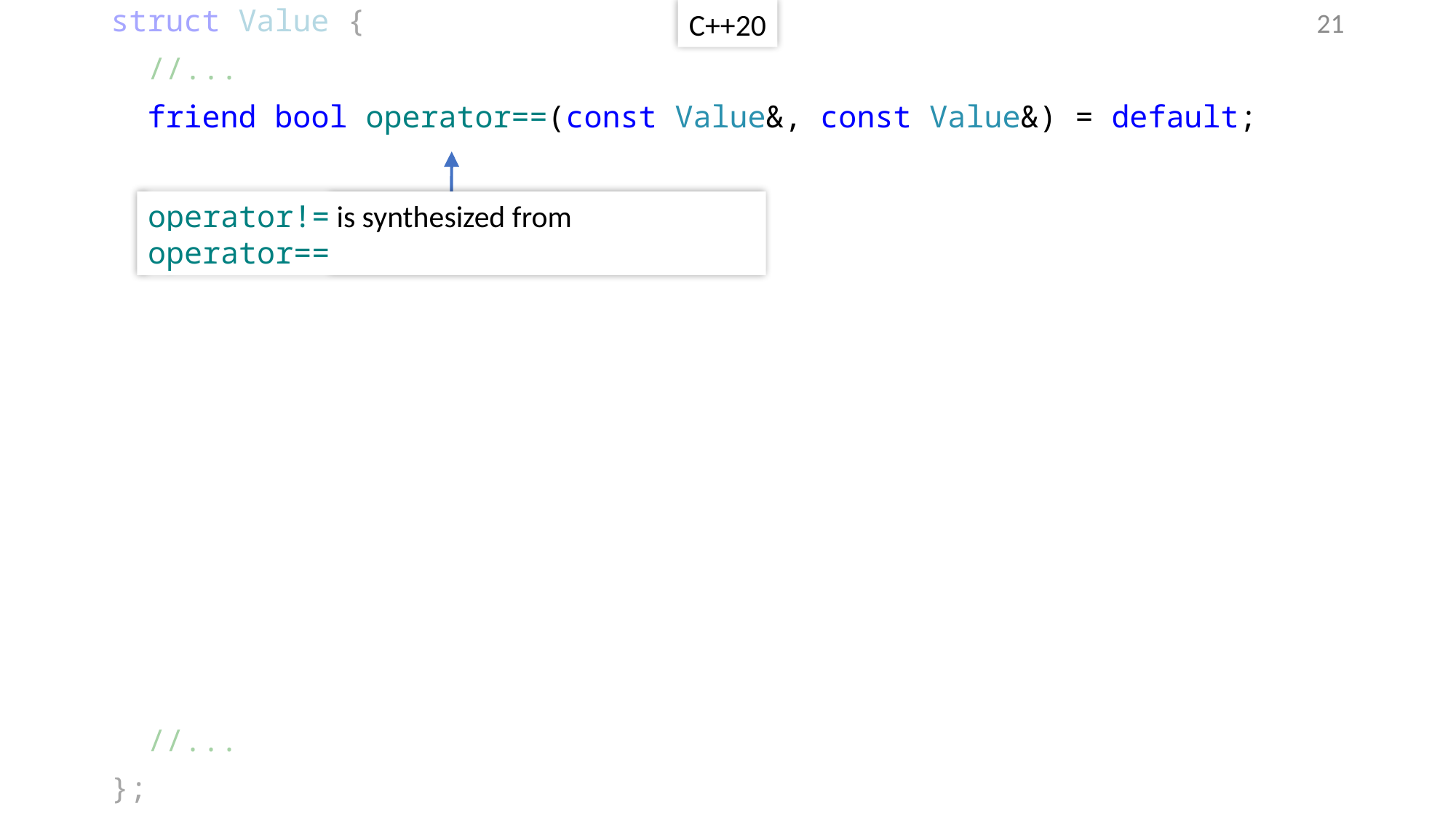

struct Value {
  //...
  friend bool operator==(const Value&, const Value&) = default;

  //...
};
C++20
21
operator!= is synthesized from operator==